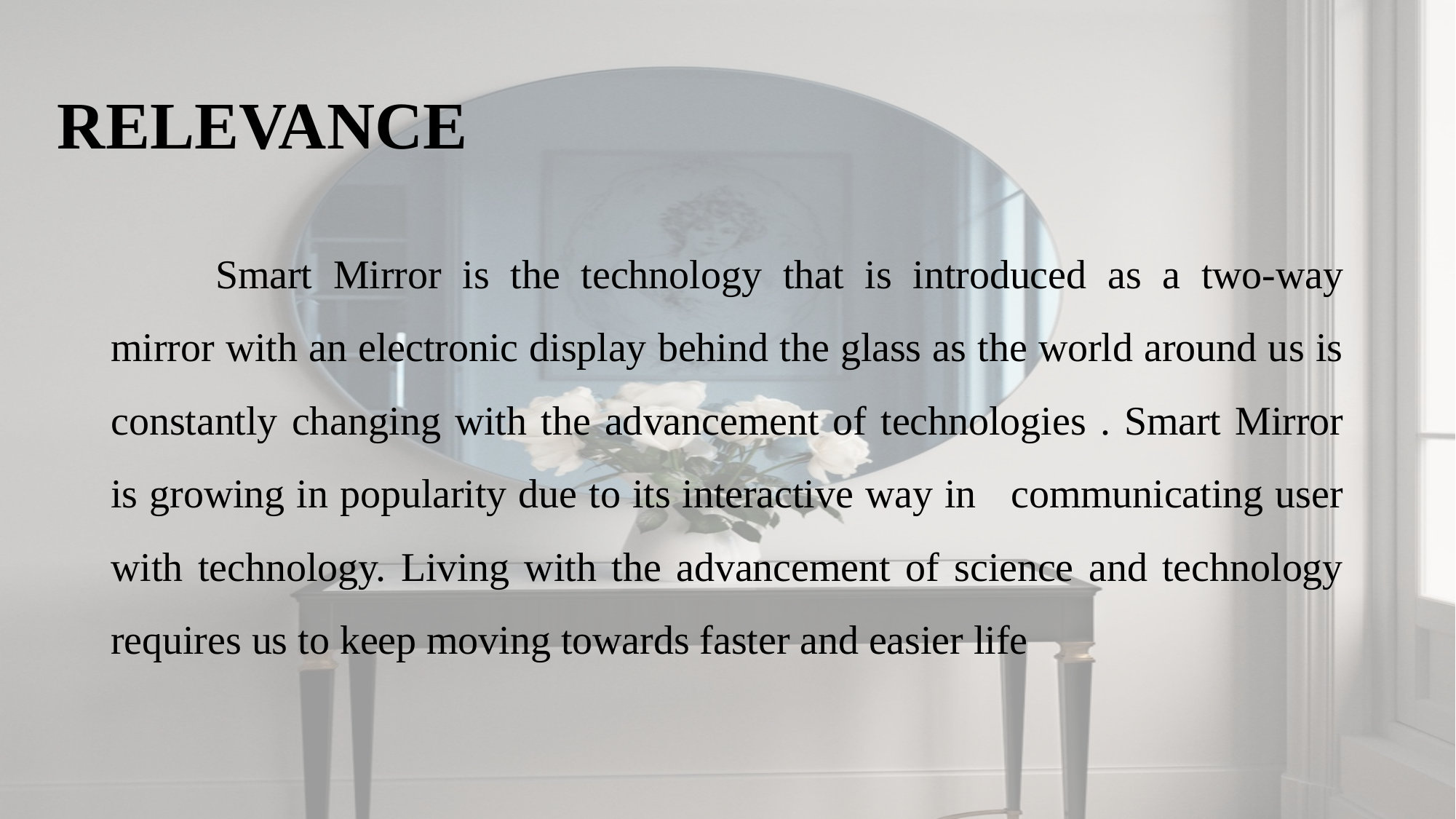

# RELEVANCE
	Smart Mirror is the technology that is introduced as a two-way mirror with an electronic display behind the glass as the world around us is constantly changing with the advancement of technologies . Smart Mirror is growing in popularity due to its interactive way in   communicating user with technology. Living with the advancement of science and technology requires us to keep moving towards faster and easier life